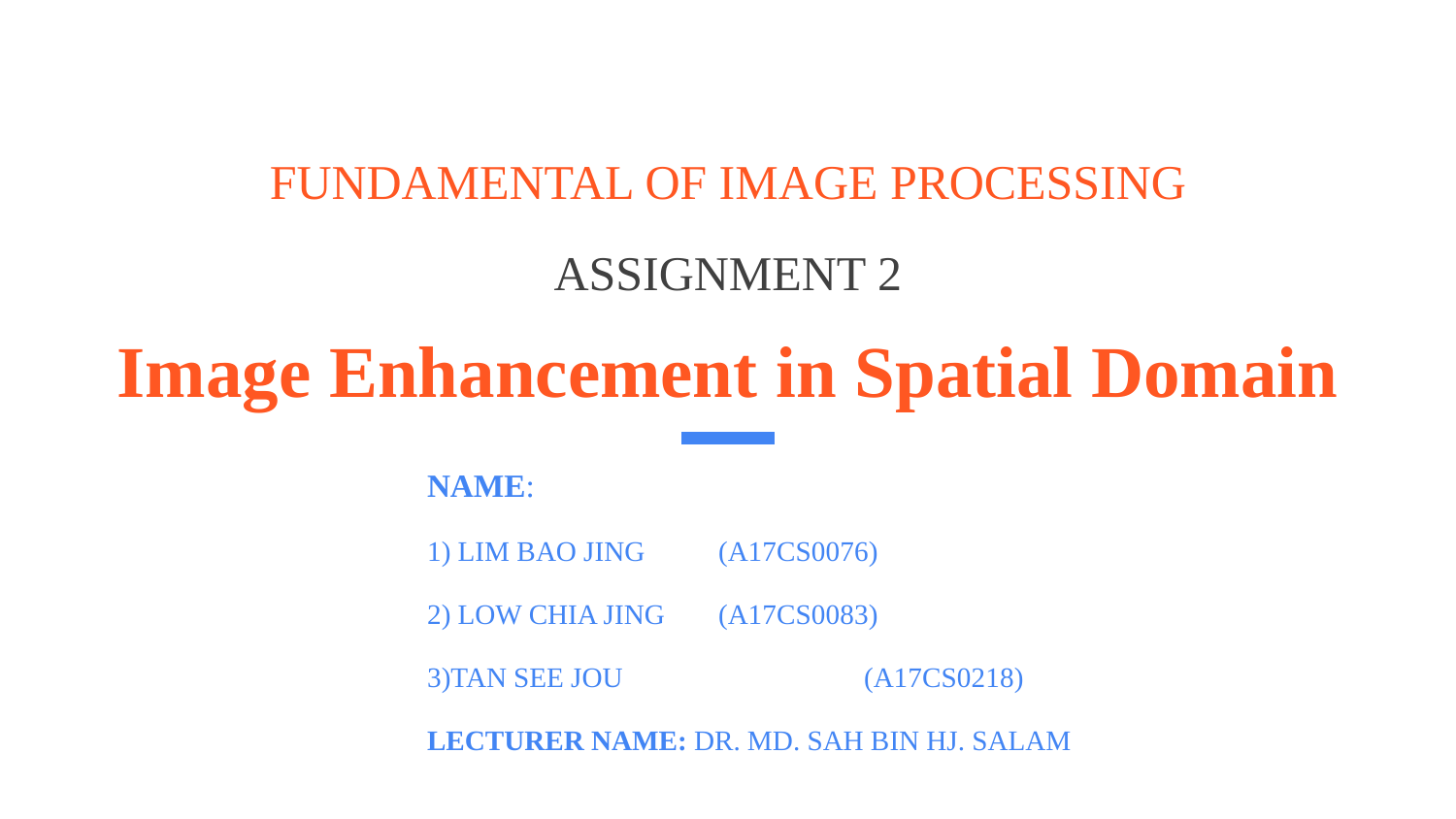

# FUNDAMENTAL OF IMAGE PROCESSING
ASSIGNMENT 2
Image Enhancement in Spatial Domain
NAME:
1) LIM BAO JING 	(A17CS0076)
2) LOW CHIA JING	(A17CS0083)
3)TAN SEE JOU		(A17CS0218)
LECTURER NAME: DR. MD. SAH BIN HJ. SALAM